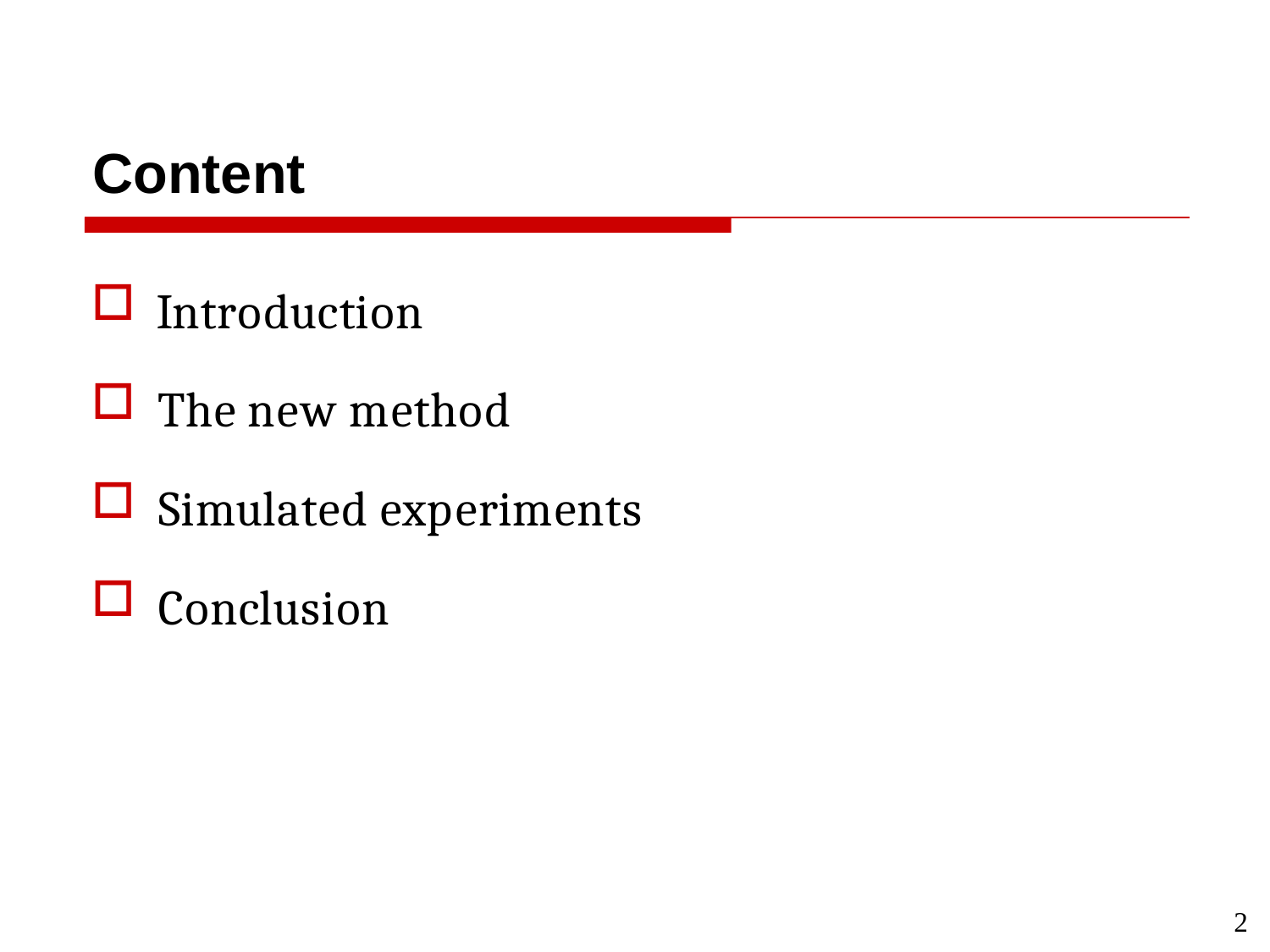

# Content
Introduction
The new method
Simulated experiments
Conclusion

2